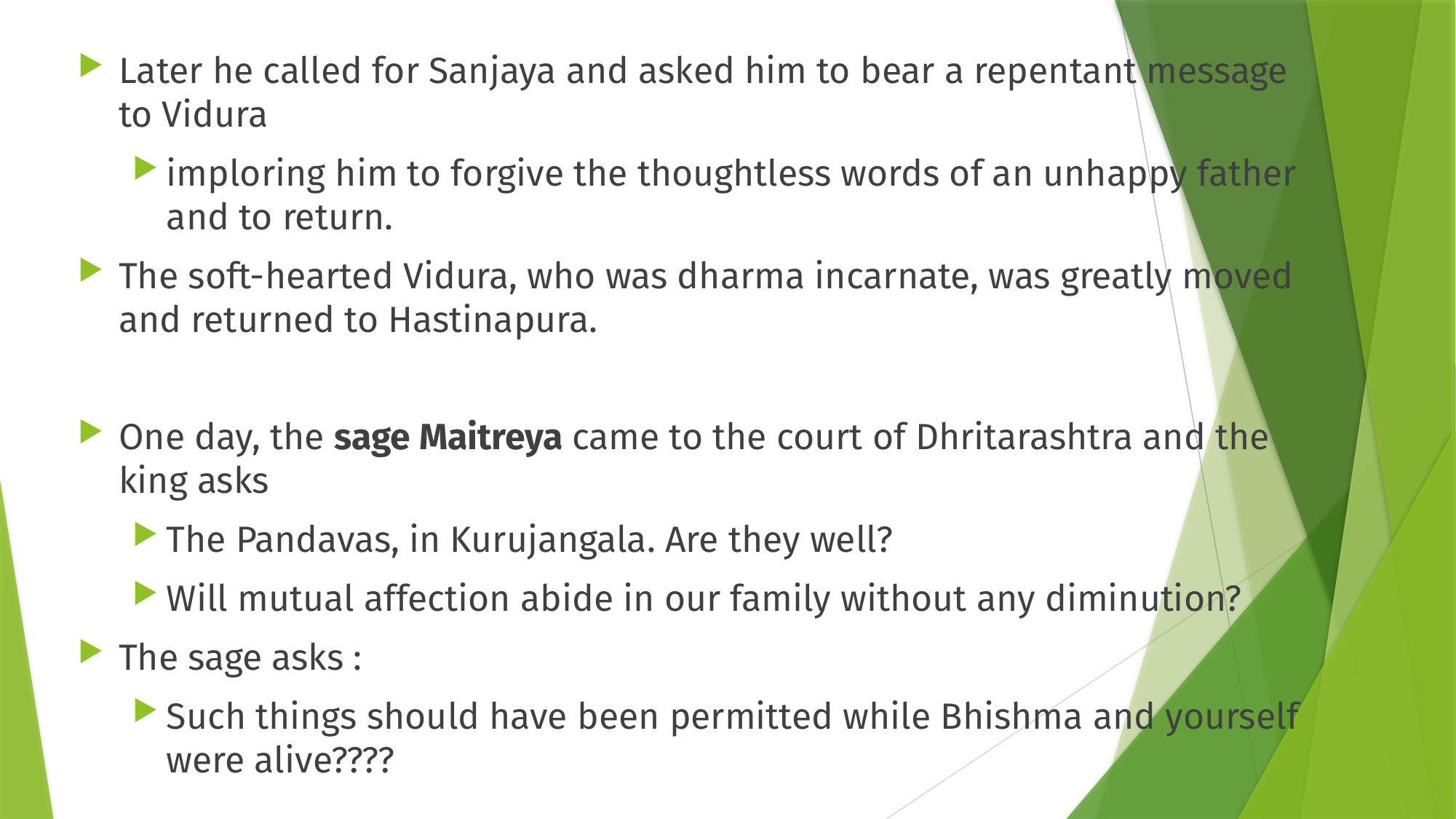

Later he called for Sanjaya and asked him to bear a repentant message to Vidura
imploring him to forgive the thoughtless words of an unhappy father and to return.
The soft-hearted Vidura, who was dharma incarnate, was greatly moved and returned to Hastinapura.

One day, the sage Maitreya came to the court of Dhritarashtra and the king asks
The Pandavas, in Kurujangala. Are they well?
Will mutual affection abide in our family without any diminution?
The sage asks :
Such things should have been permitted while Bhishma and yourself were alive????